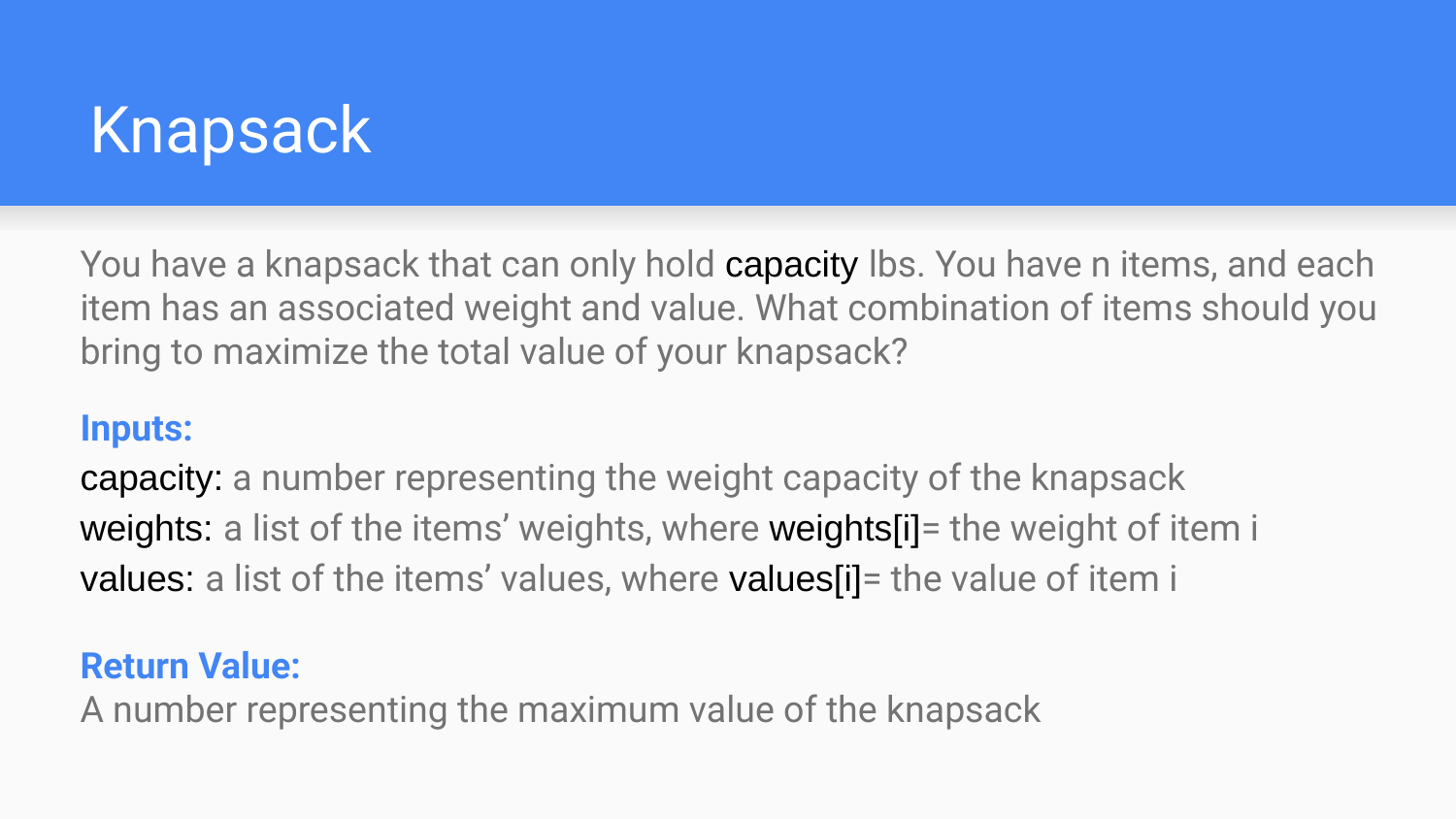

# Knapsack
You have a knapsack that can only hold capacity lbs. You have n items, and each item has an associated weight and value. What combination of items should you bring to maximize the total value of your knapsack?
Inputs:
capacity: a number representing the weight capacity of the knapsack
weights: a list of the items’ weights, where weights[i]= the weight of item i
values: a list of the items’ values, where values[i]= the value of item i

Return Value:
A number representing the maximum value of the knapsack